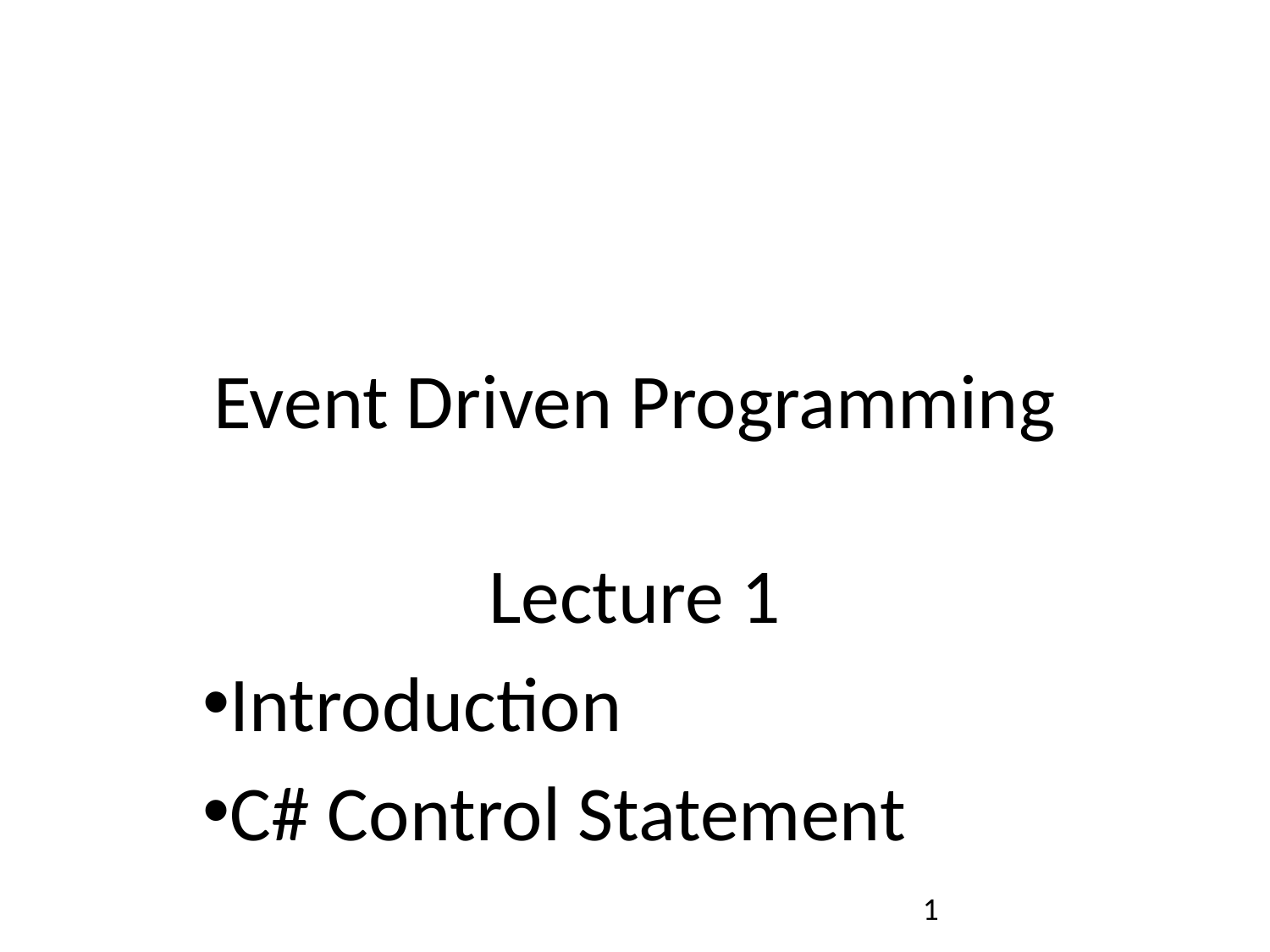

Event Driven Programming
Lecture 1
Introduction
C# Control Statement

1